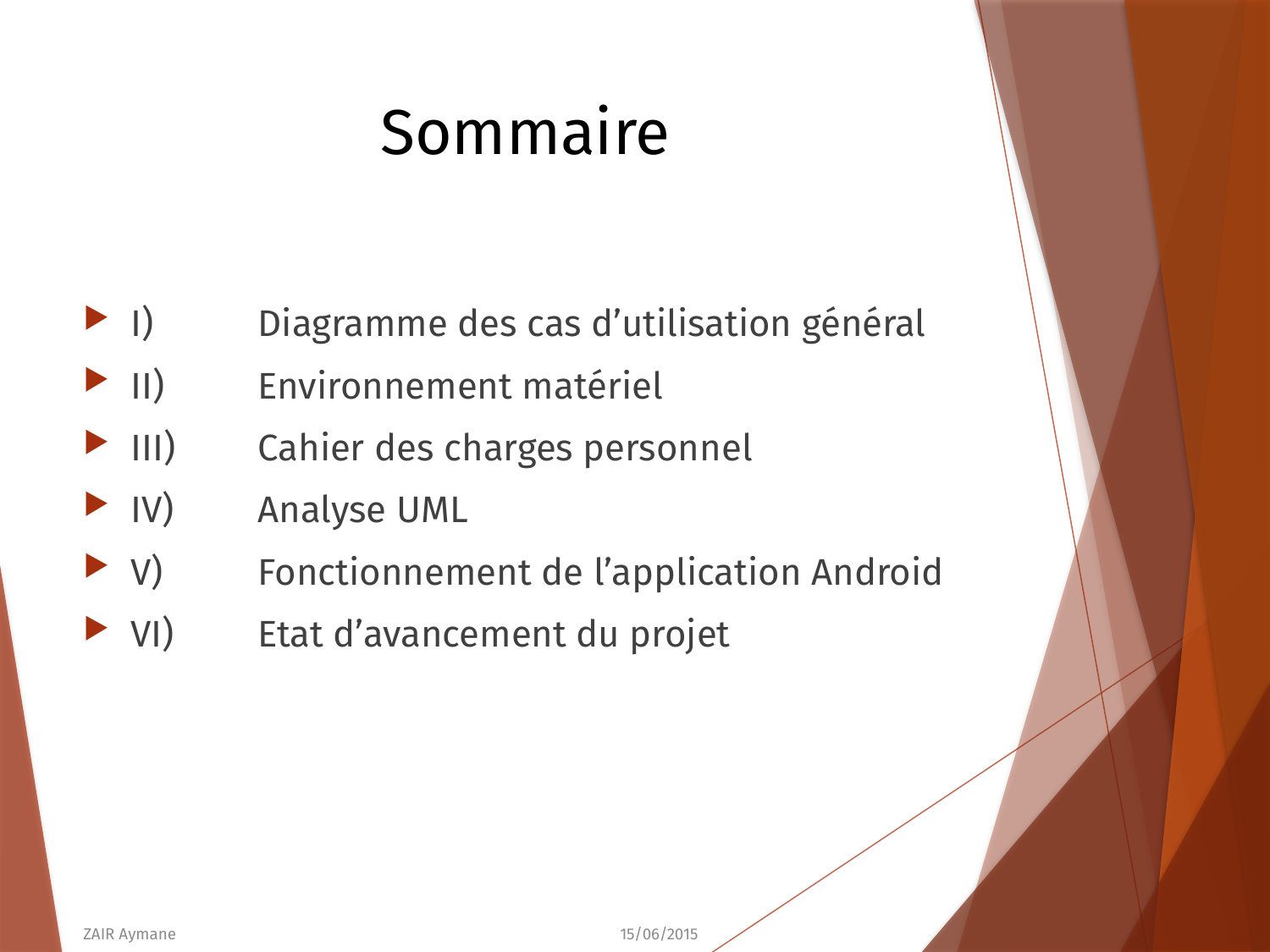

# Sommaire
I)	Diagramme des cas d’utilisation général
II)	Environnement matériel
III)	Cahier des charges personnel
IV)	Analyse UML
V)	Fonctionnement de l’application Android
VI)	Etat d’avancement du projet
ZAIR Aymane
15/06/2015